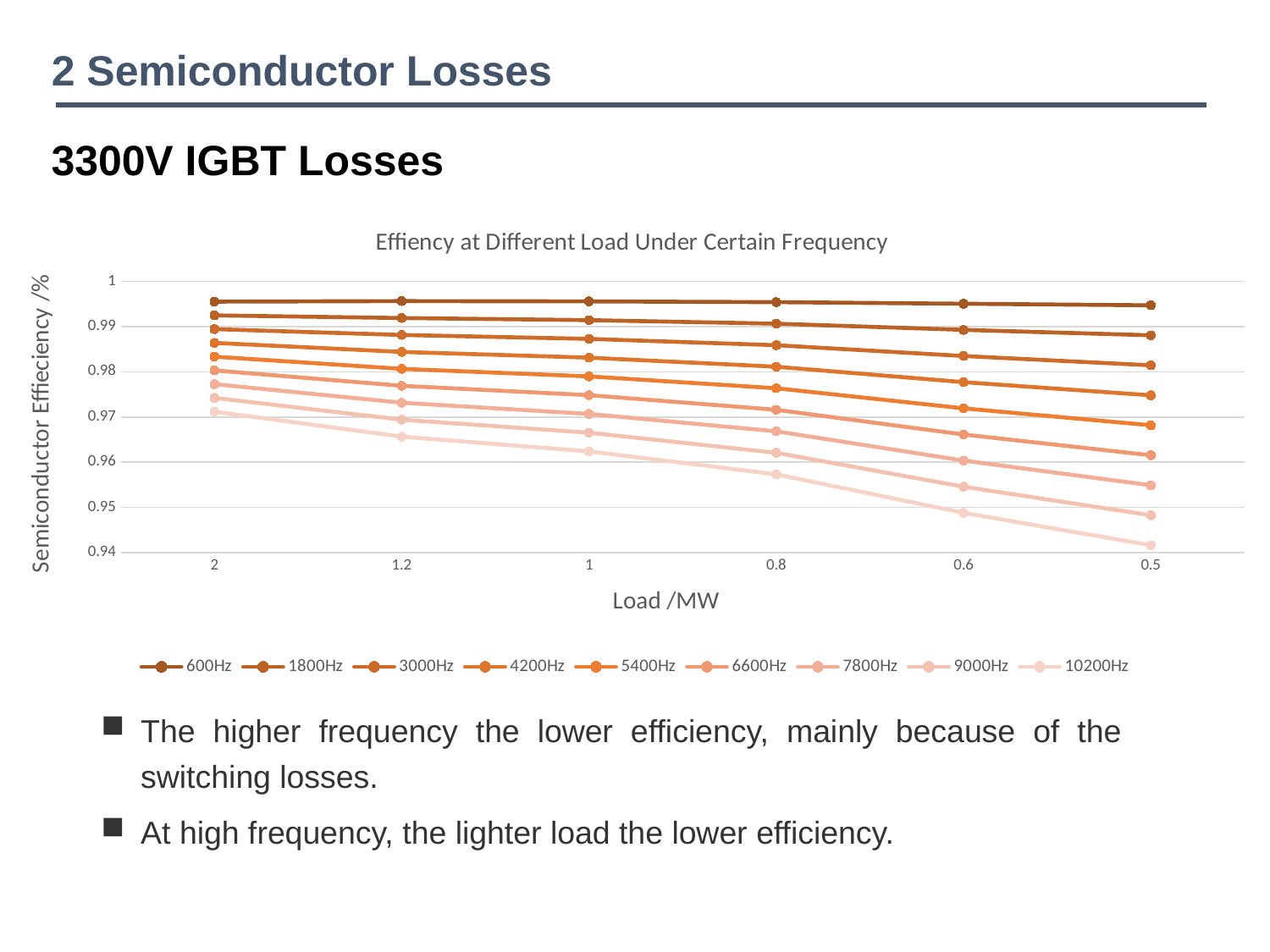

2 Semiconductor Losses
3300V IGBT Losses

### Chart: Effiency at Different Load Under Certain Frequency

| Category | 600Hz | 1800Hz | 3000Hz | 4200Hz | 5400Hz | 6600Hz | 7800Hz | 9000Hz | 10200Hz |
|---|---|---|---|---|---|---|---|---|---|
| 2 | 0.9955117792601544 | 0.9924710906733467 | 0.9894300747404013 | 0.9863893515287773 | 0.9833492356815104 | 0.9803085762359062 | 0.9772682958180287 | 0.9742281574913854 | 0.9711876668473669 |
| 1.2 | 0.9956357564822851 | 0.9918881273251039 | 0.9881424705262536 | 0.9843950574858862 | 0.9806490219957067 | 0.9769020003400735 | 0.9731554046672781 | 0.9694090746513139 | 0.9656624258311576 |
| 1 | 0.9955673024694668 | 0.9914217470861115 | 0.9872747027986575 | 0.9831279759480481 | 0.9789825727467506 | 0.9748362036220104 | 0.9706898672766759 | 0.9665441747027531 | 0.9623979387957394 |
| 0.8 | 0.9954011802292416 | 0.990640033434832 | 0.9858809610465874 | 0.9811217597749187 | 0.9763616767906561 | 0.9716015976585317 | 0.9668421839051069 | 0.9620823937096734 | 0.9573224130033194 |
| 0.6 | 0.9950476049369374 | 0.9892676711317759 | 0.9834878856522625 | 0.9777077365449852 | 0.9719276021556752 | 0.966147139651116 | 0.9603669857942845 | 0.9545866591865487 | 0.948806389529768 |
| 0.5 | 0.9947027425677331 | 0.9880707728797865 | 0.9814383583924764 | 0.9748058220148115 | 0.968172999184788 | 0.9615400541397338 | 0.9549072752037402 | 0.9482744029011687 | 0.9416414817448134 |
The higher frequency the lower efficiency, mainly because of the switching losses.
At high frequency, the lighter load the lower efficiency.